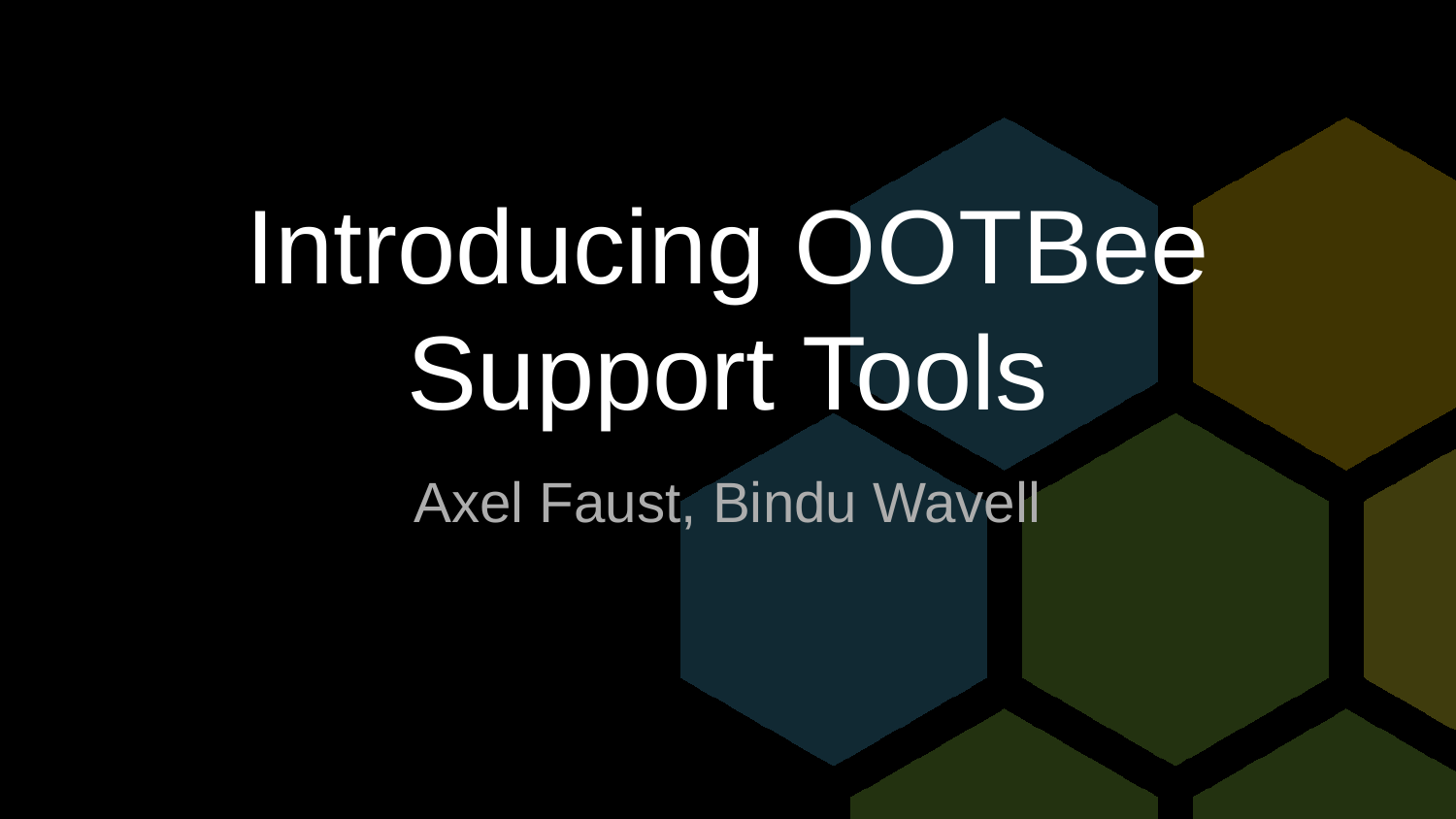

Introducing OOTBee Support Tools
Axel Faust, Bindu Wavell